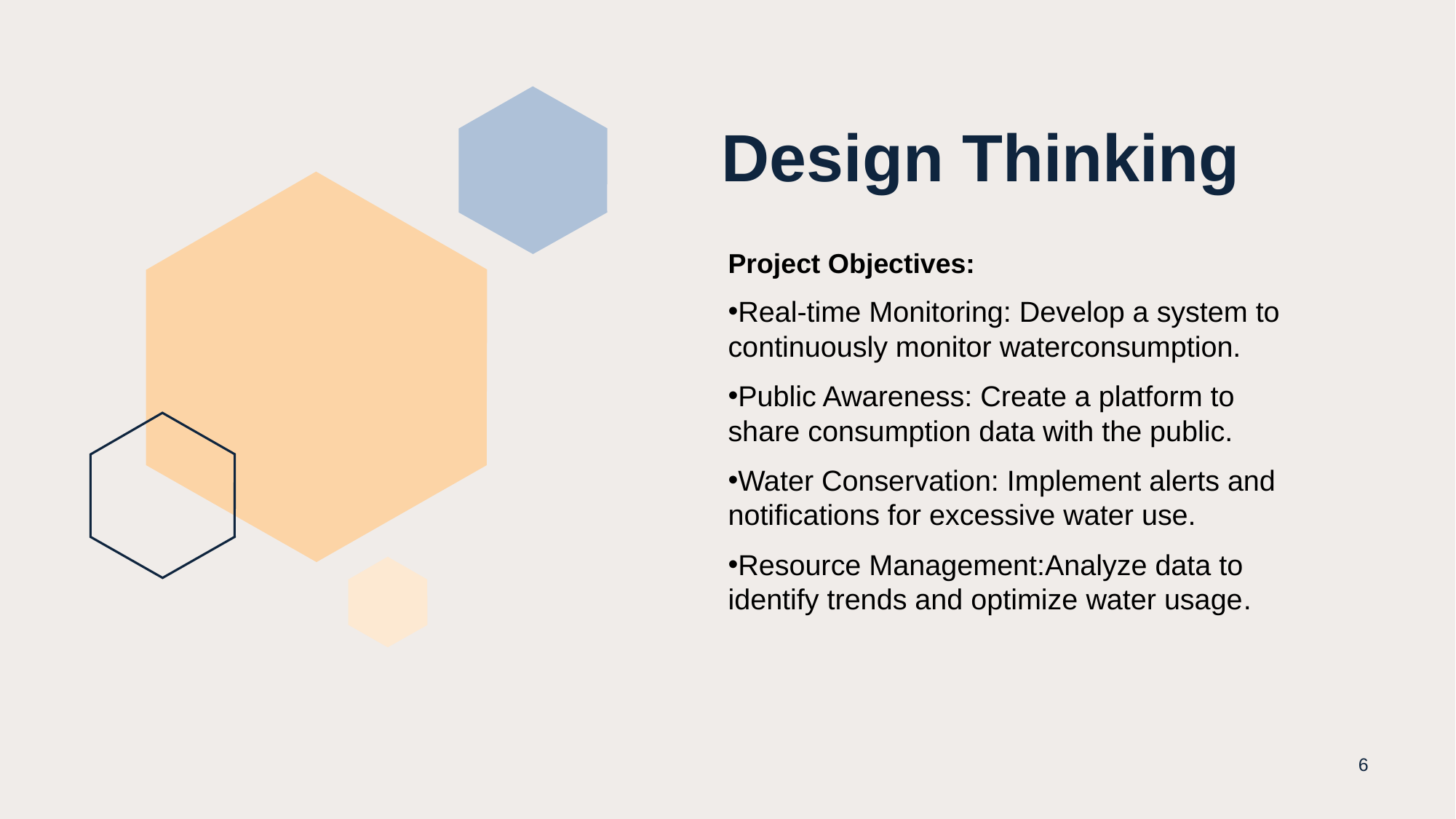

# Design Thinking
Project Objectives:
Real-time Monitoring: Develop a system to continuously monitor waterconsumption.
Public Awareness: Create a platform to share consumption data with the public.
Water Conservation: Implement alerts and notifications for excessive water use.
Resource Management:Analyze data to identify trends and optimize water usage.

6